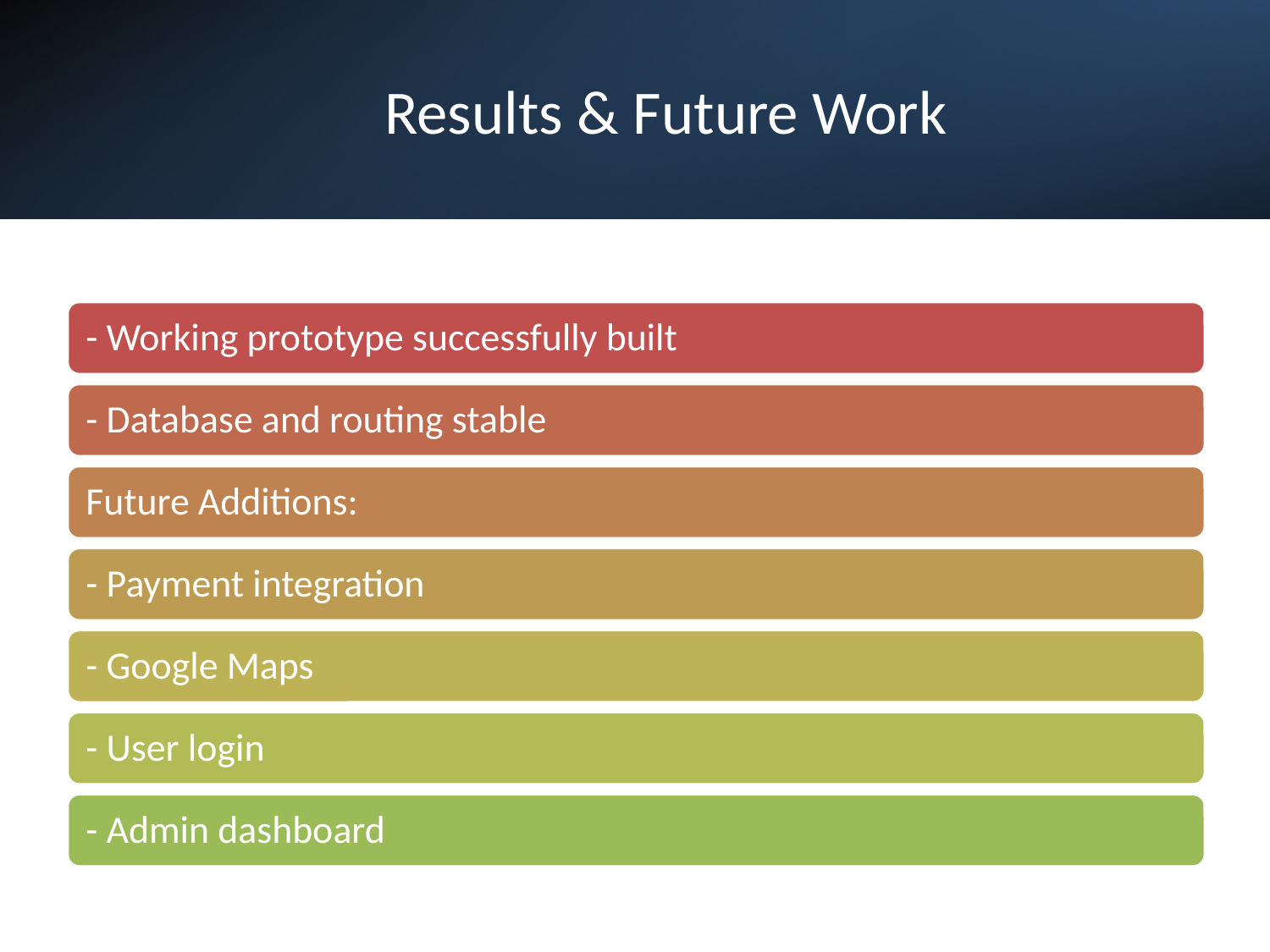

# Results & Future Work
- Working prototype successfully built
- Database and routing stable
Future Additions:
- Payment integration
- Google Maps
- User login
- Admin dashboard